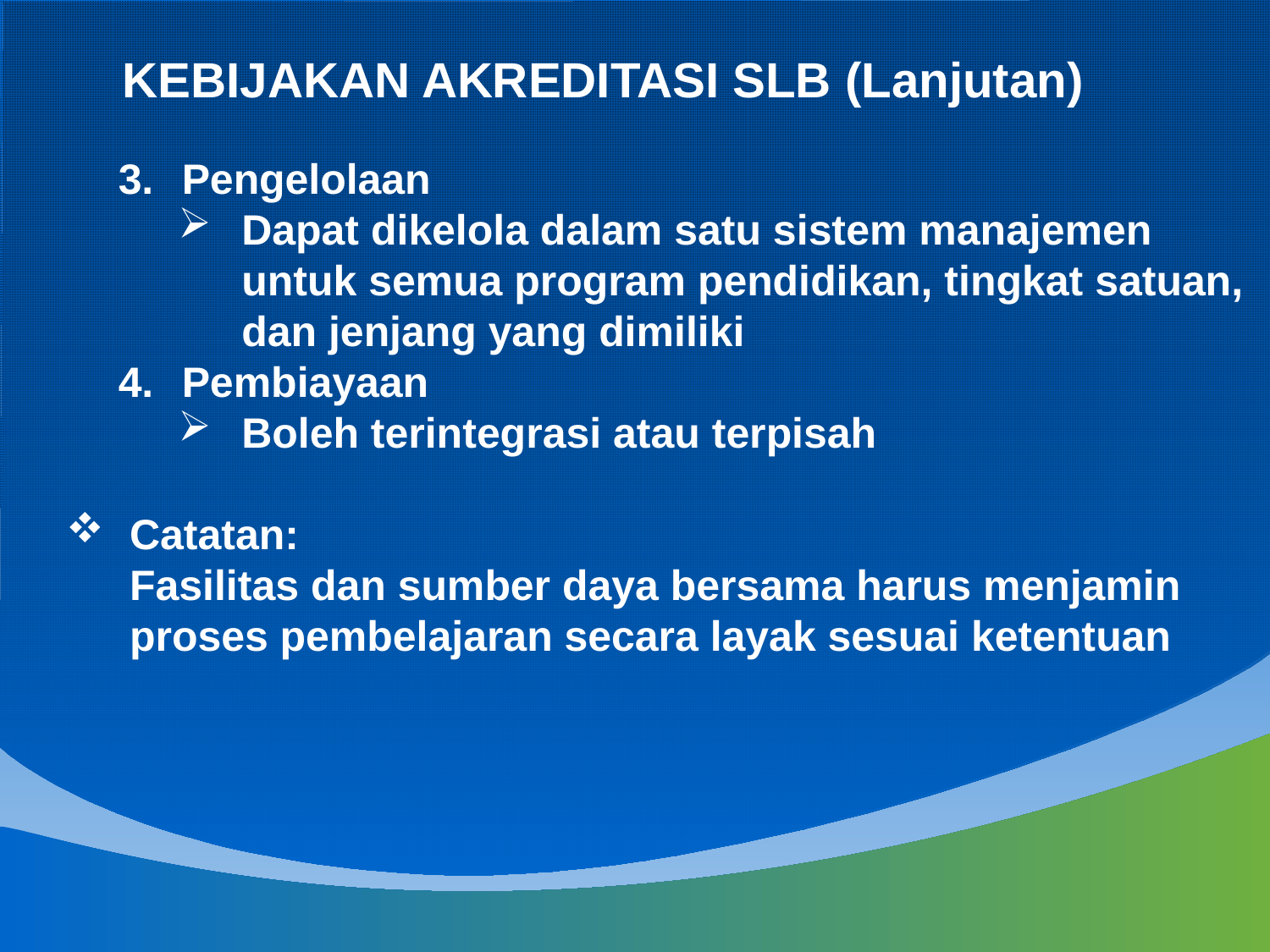

KEBIJAKAN AKREDITASI SLB (Lanjutan)

Pengelolaan
Dapat dikelola dalam satu sistem manajemen untuk semua program pendidikan, tingkat satuan, dan jenjang yang dimiliki
Pembiayaan
Boleh terintegrasi atau terpisah

Catatan:
Fasilitas dan sumber daya bersama harus menjamin proses pembelajaran secara layak sesuai ketentuan